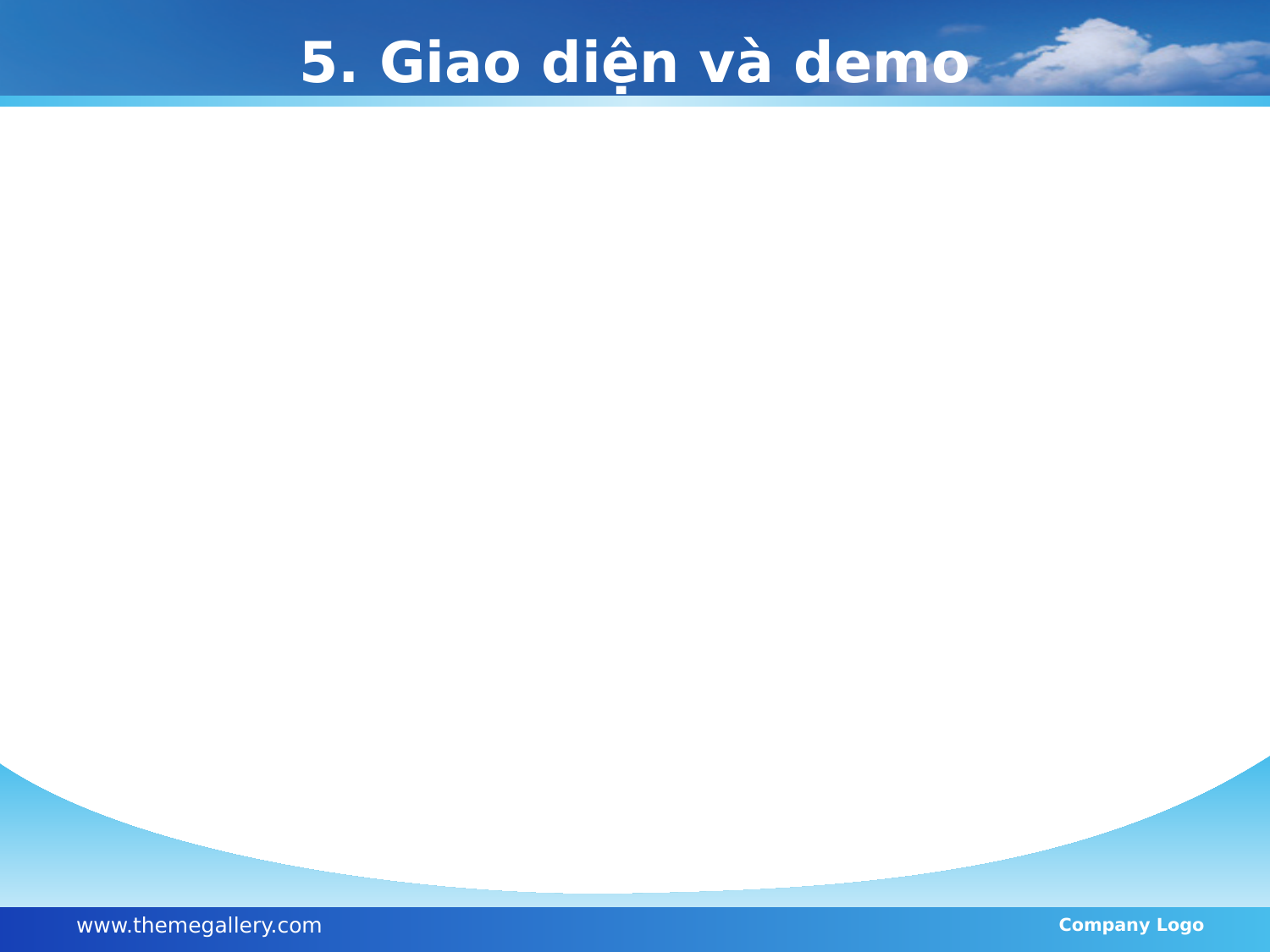

# 5. Giao diện và demo
www.themegallery.com
Company Logo